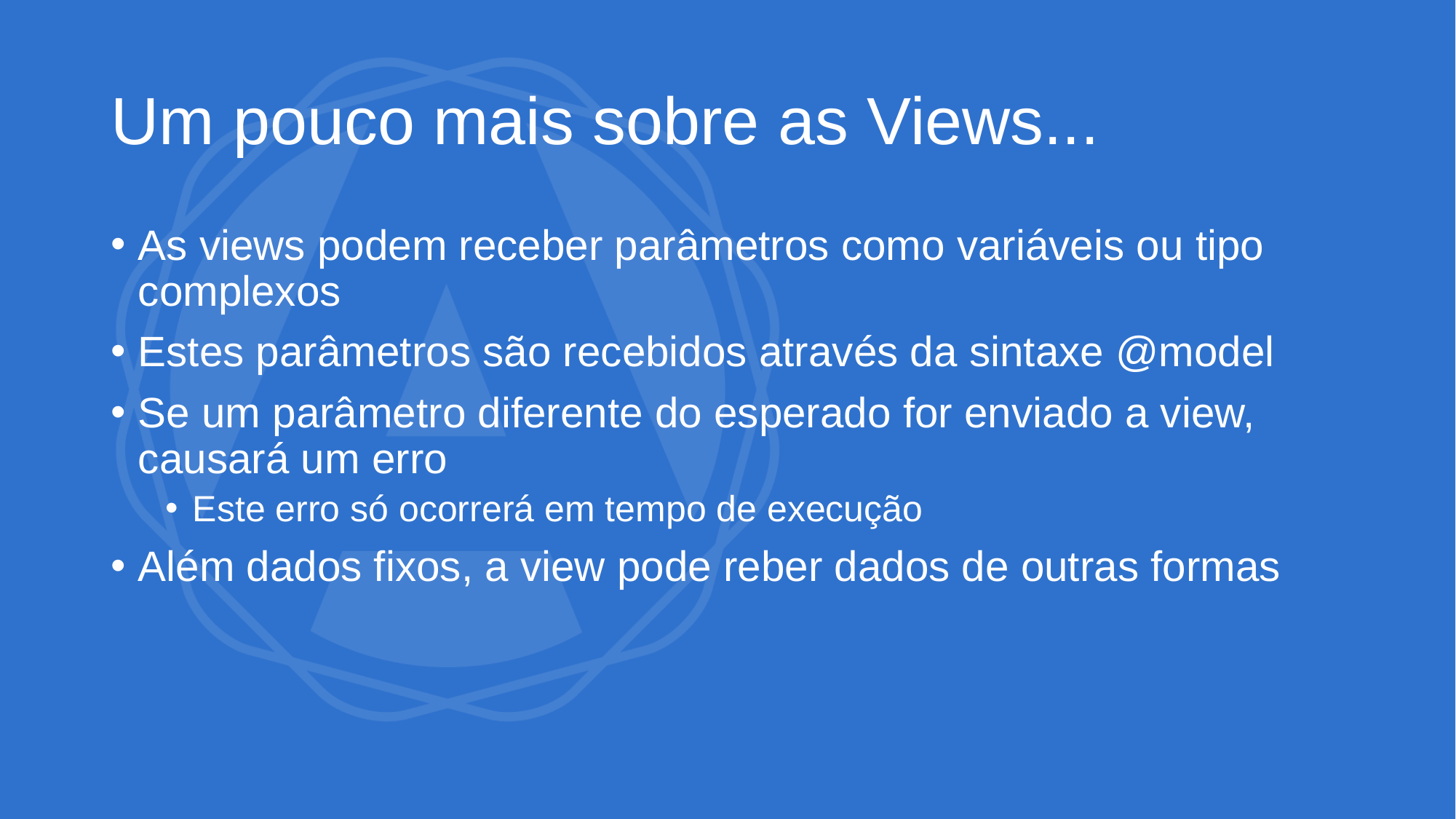

# Um pouco mais sobre as Views...
As views podem receber parâmetros como variáveis ou tipo complexos
Estes parâmetros são recebidos através da sintaxe @model
Se um parâmetro diferente do esperado for enviado a view, causará um erro
Este erro só ocorrerá em tempo de execução
Além dados fixos, a view pode reber dados de outras formas